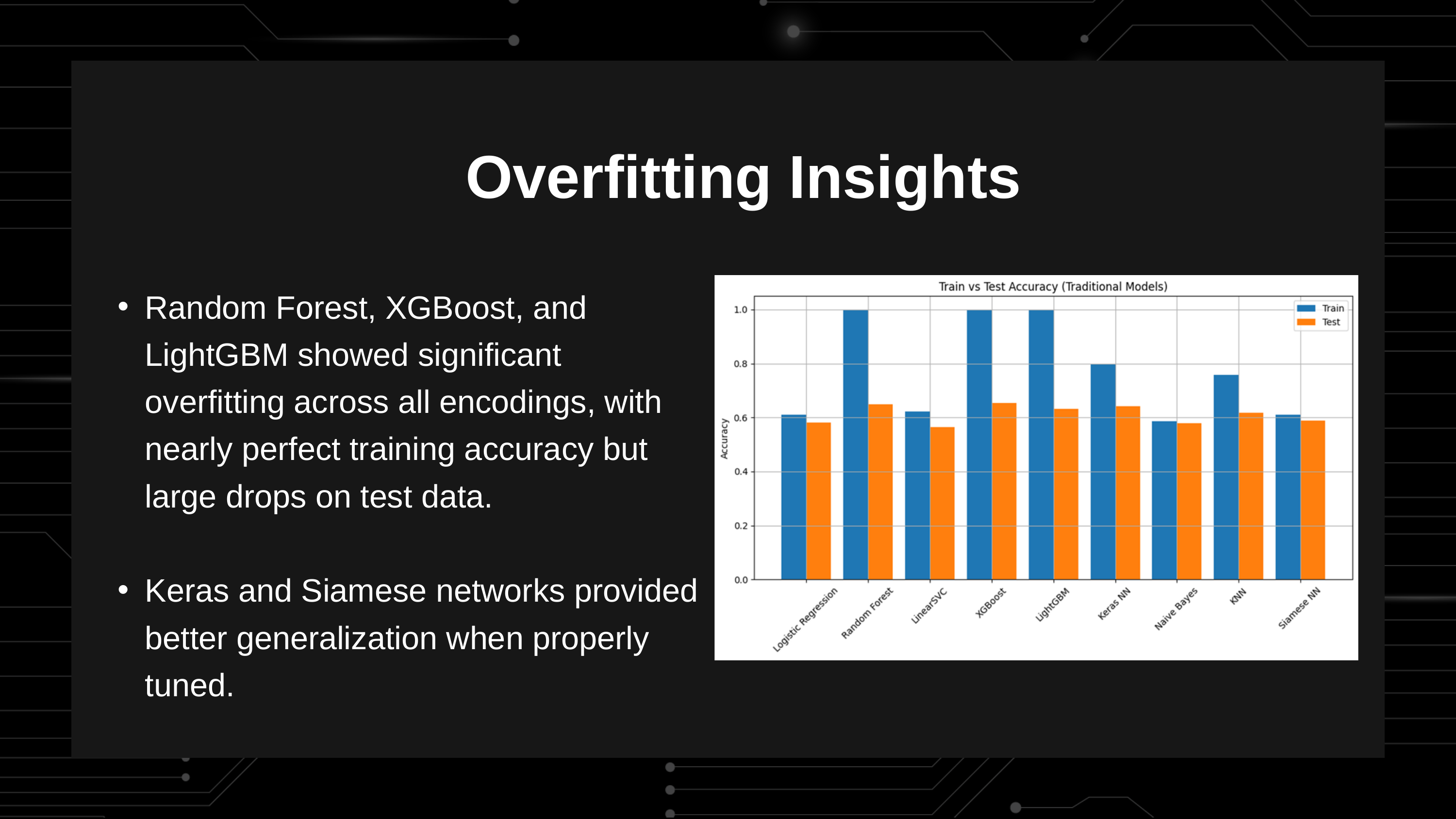

Overfitting Insights

Random Forest, XGBoost, and LightGBM showed significant overfitting across all encodings, with nearly perfect training accuracy but large drops on test data.

Keras and Siamese networks provided better generalization when properly tuned.